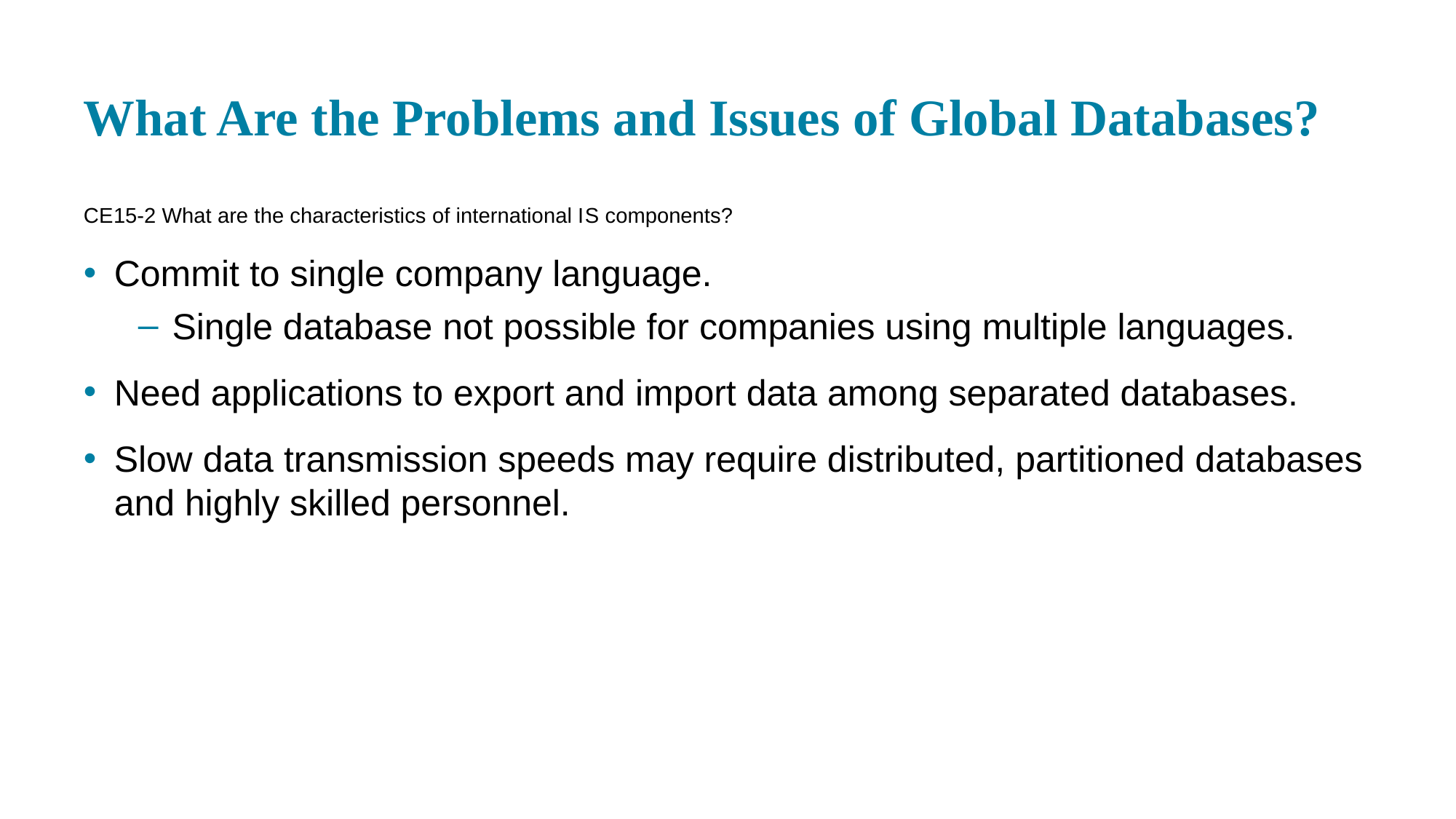

# What Are the Problems and Issues of Global Databases?
CE 15-2 What are the characteristics of international I S components?
Commit to single company language.
Single database not possible for companies using multiple languages.
Need applications to export and import data among separated databases.
Slow data transmission speeds may require distributed, partitioned databases and highly skilled personnel.